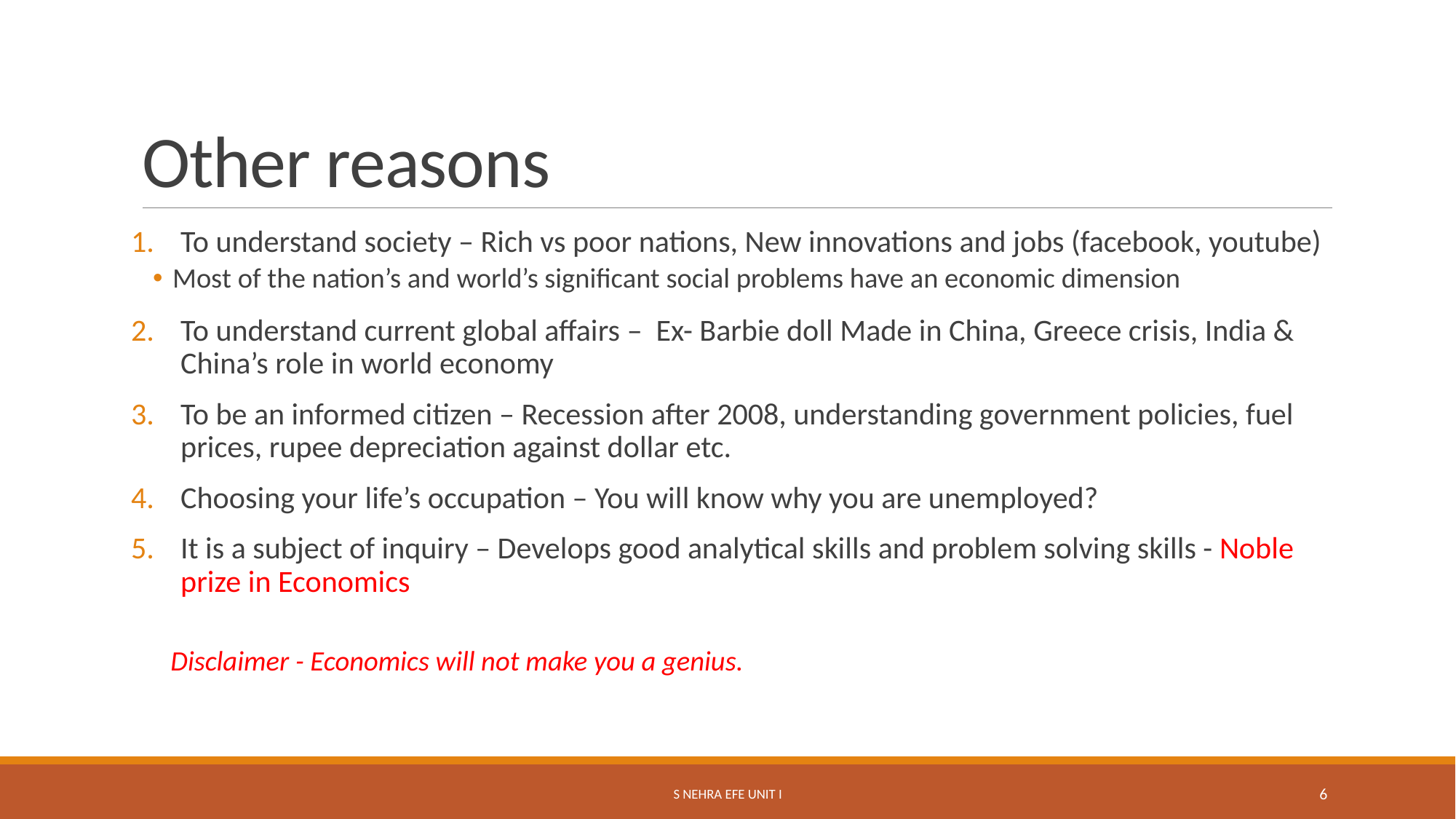

# Other reasons
To understand society – Rich vs poor nations, New innovations and jobs (facebook, youtube)
Most of the nation’s and world’s significant social problems have an economic dimension
To understand current global affairs –  Ex- Barbie doll Made in China, Greece crisis, India & China’s role in world economy
To be an informed citizen – Recession after 2008, understanding government policies, fuel prices, rupee depreciation against dollar etc.
Choosing your life’s occupation – You will know why you are unemployed?
It is a subject of inquiry – Develops good analytical skills and problem solving skills - Noble prize in Economics

Disclaimer - Economics will not make you a genius.

S Nehra EFE Unit I
6